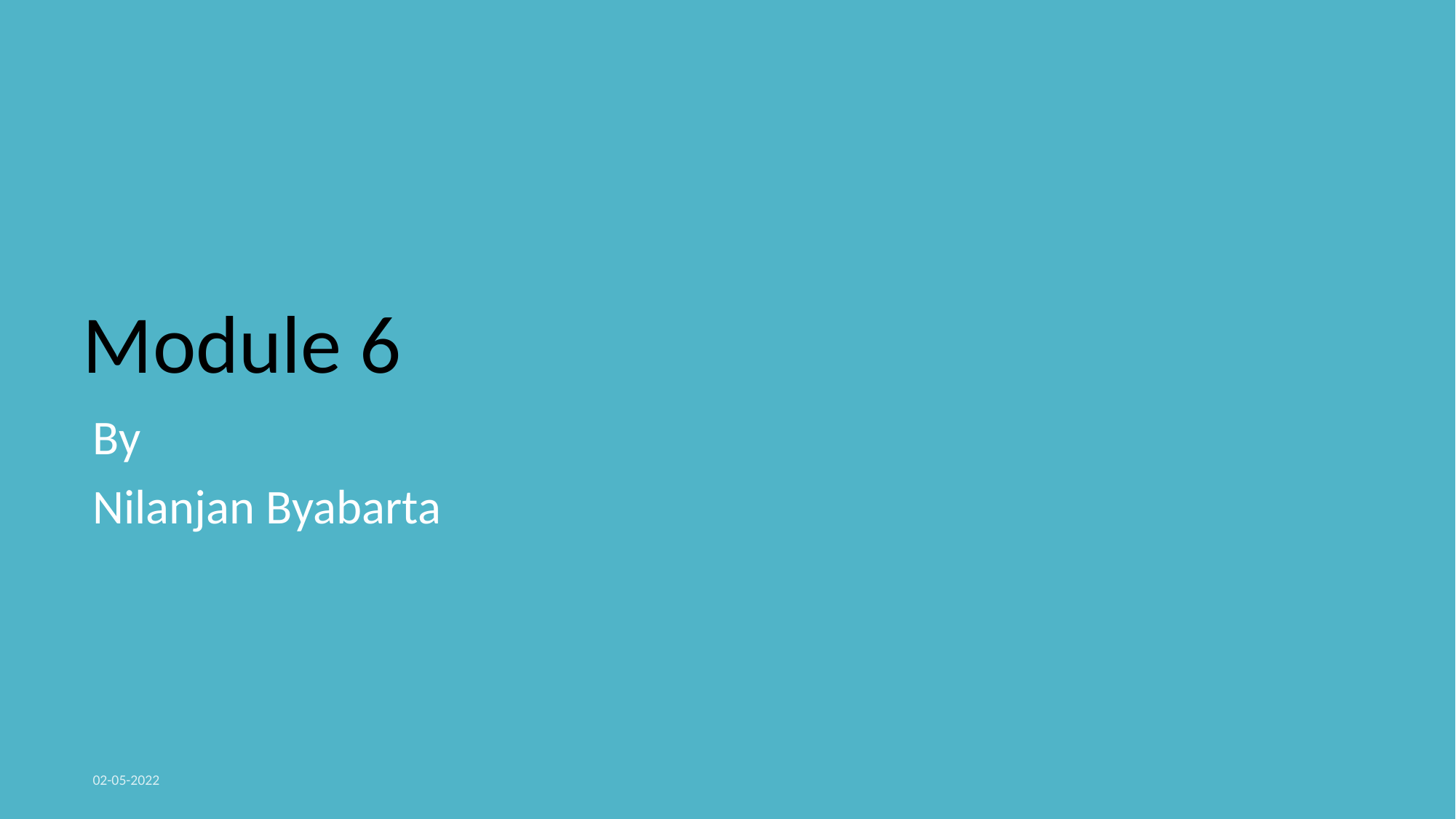

# Module 6
By
Nilanjan Byabarta

02-05-2022